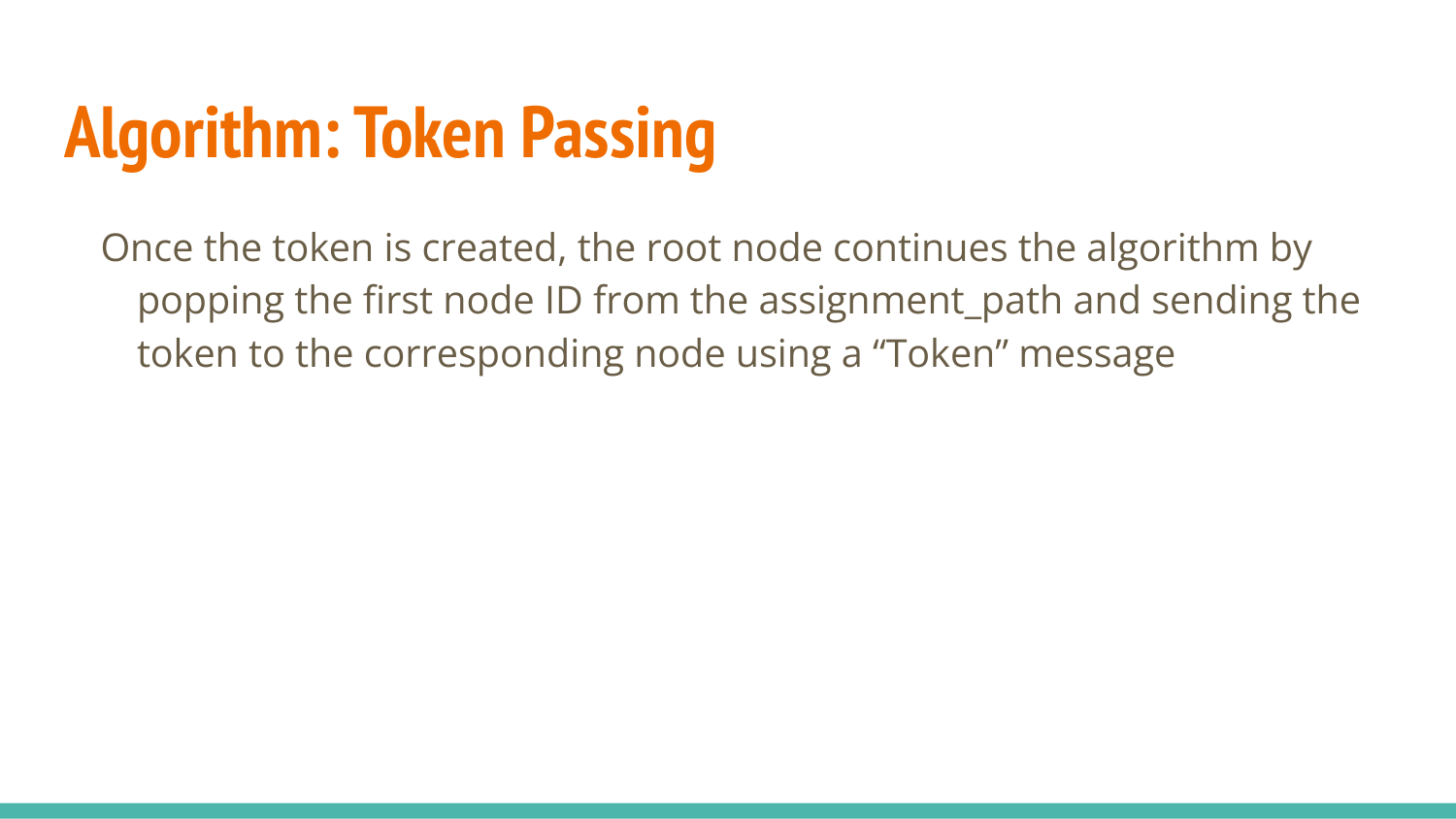

# Algorithm: Token Passing
Once the token is created, the root node continues the algorithm by popping the first node ID from the assignment_path and sending the token to the corresponding node using a “Token” message